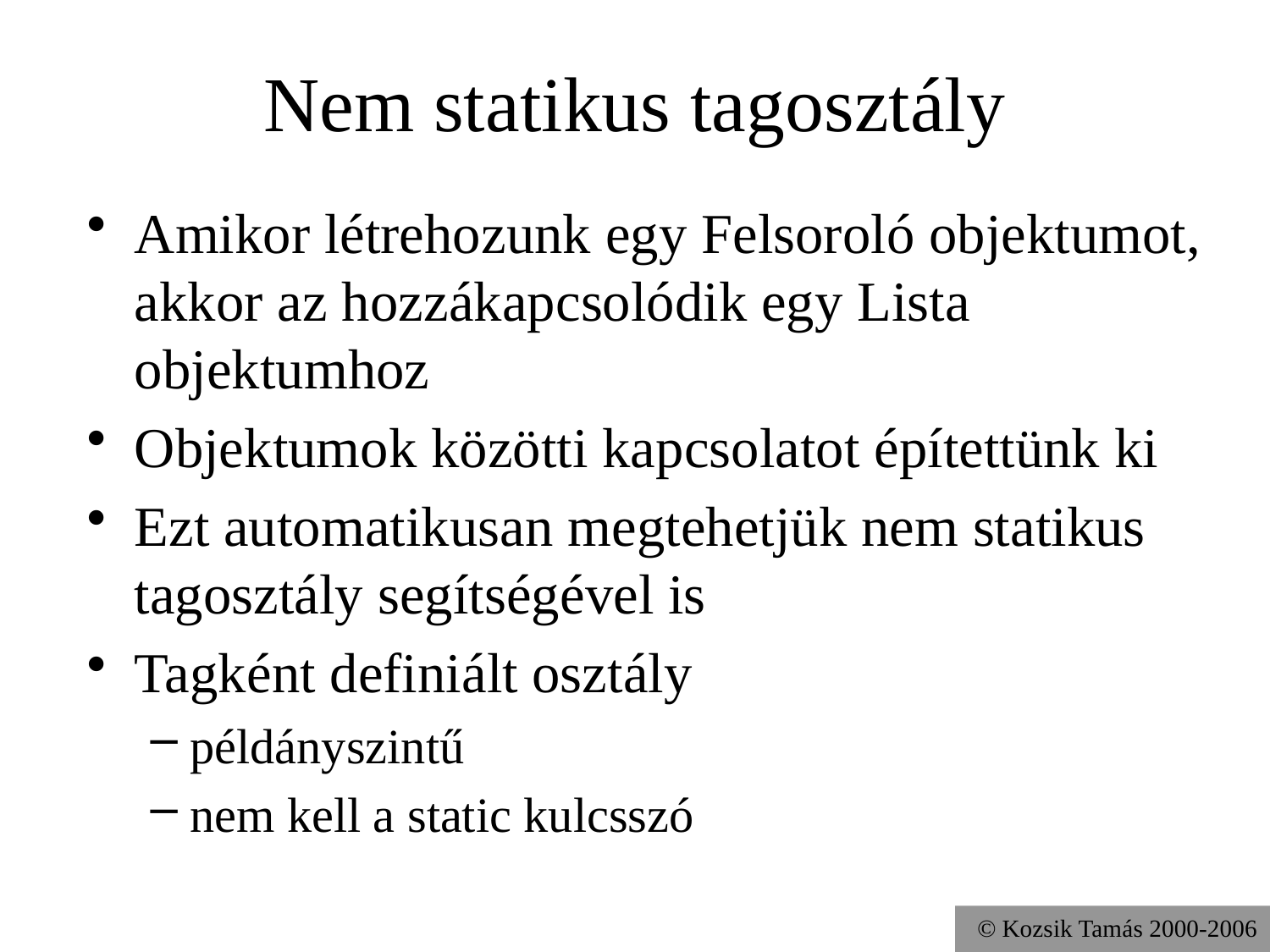

# Nem statikus tagosztály
Amikor létrehozunk egy Felsoroló objektumot, akkor az hozzákapcsolódik egy Lista objektumhoz
Objektumok közötti kapcsolatot építettünk ki
Ezt automatikusan megtehetjük nem statikus tagosztály segítségével is
Tagként definiált osztály
példányszintű
nem kell a static kulcsszó
© Kozsik Tamás 2000-2006